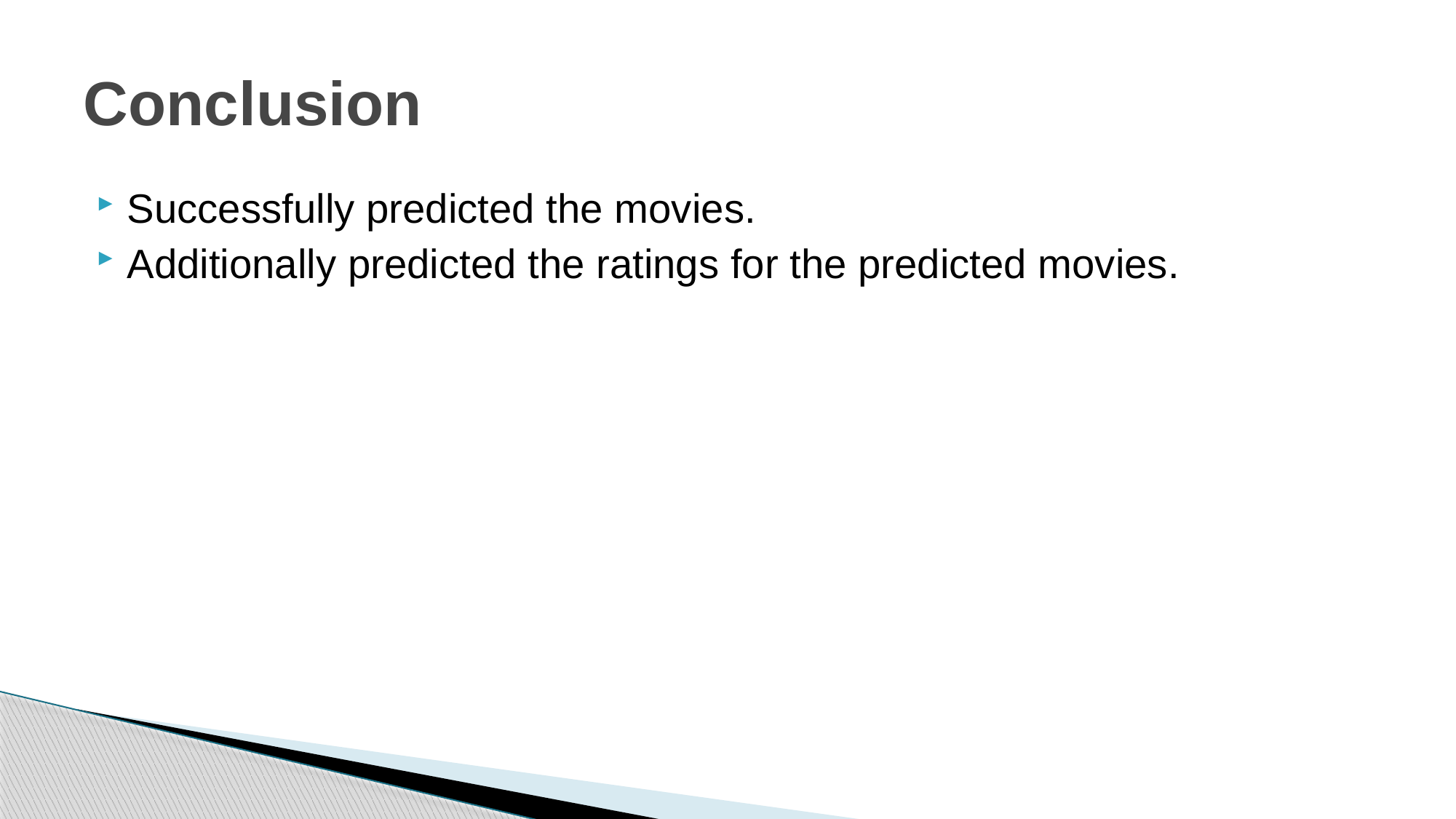

# Conclusion
Successfully predicted the movies.
Additionally predicted the ratings for the predicted movies.